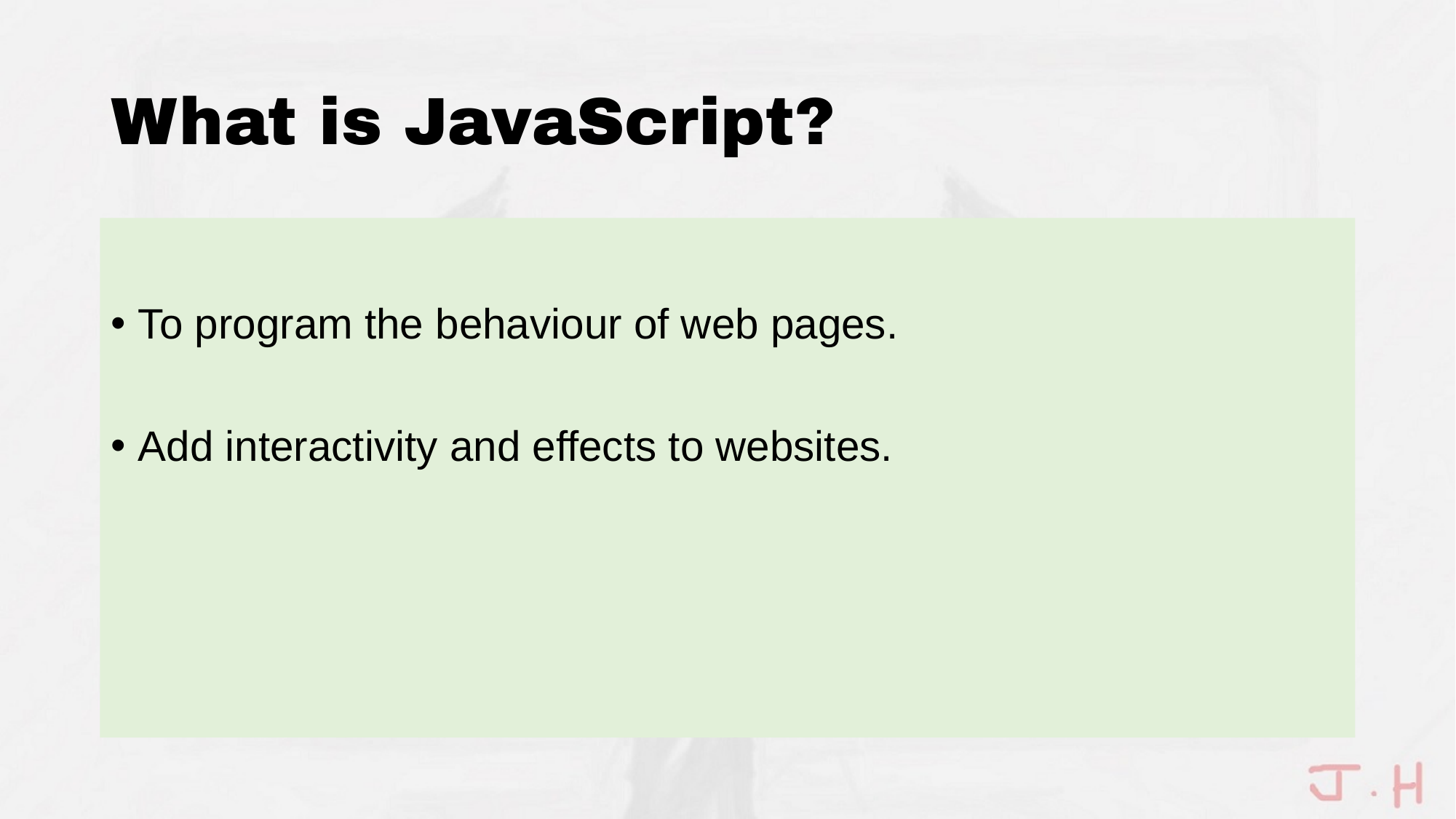

# What is JavaScript?
To program the behaviour of web pages.

Add interactivity and effects to websites.